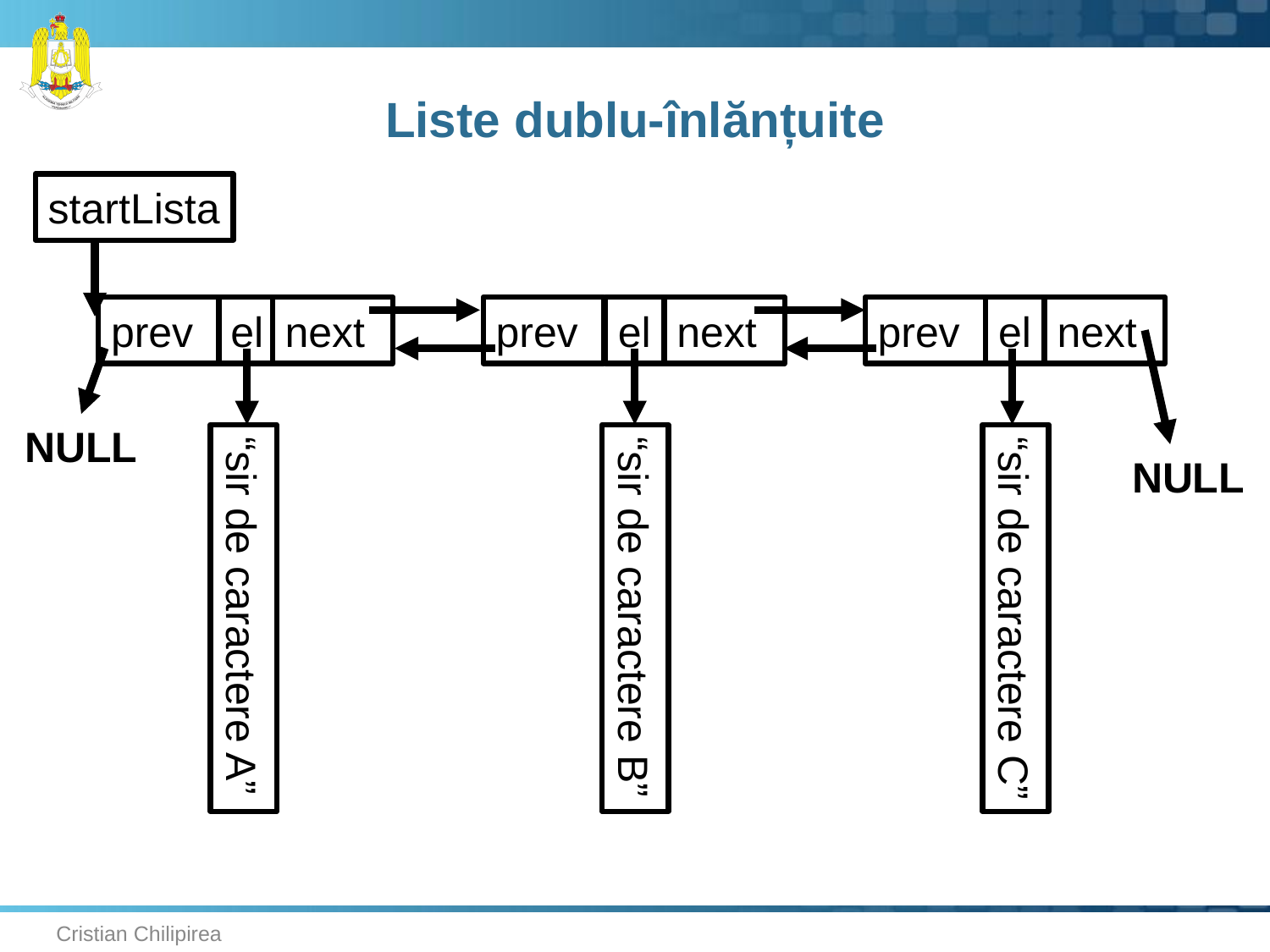

# Liste dublu-înlănțuite
startLista
prev
el
next
prev
el
next
prev
el
next
NULL
NULL
“sir de caractere A”
“sir de caractere B”
“sir de caractere C”
Cristian Chilipirea